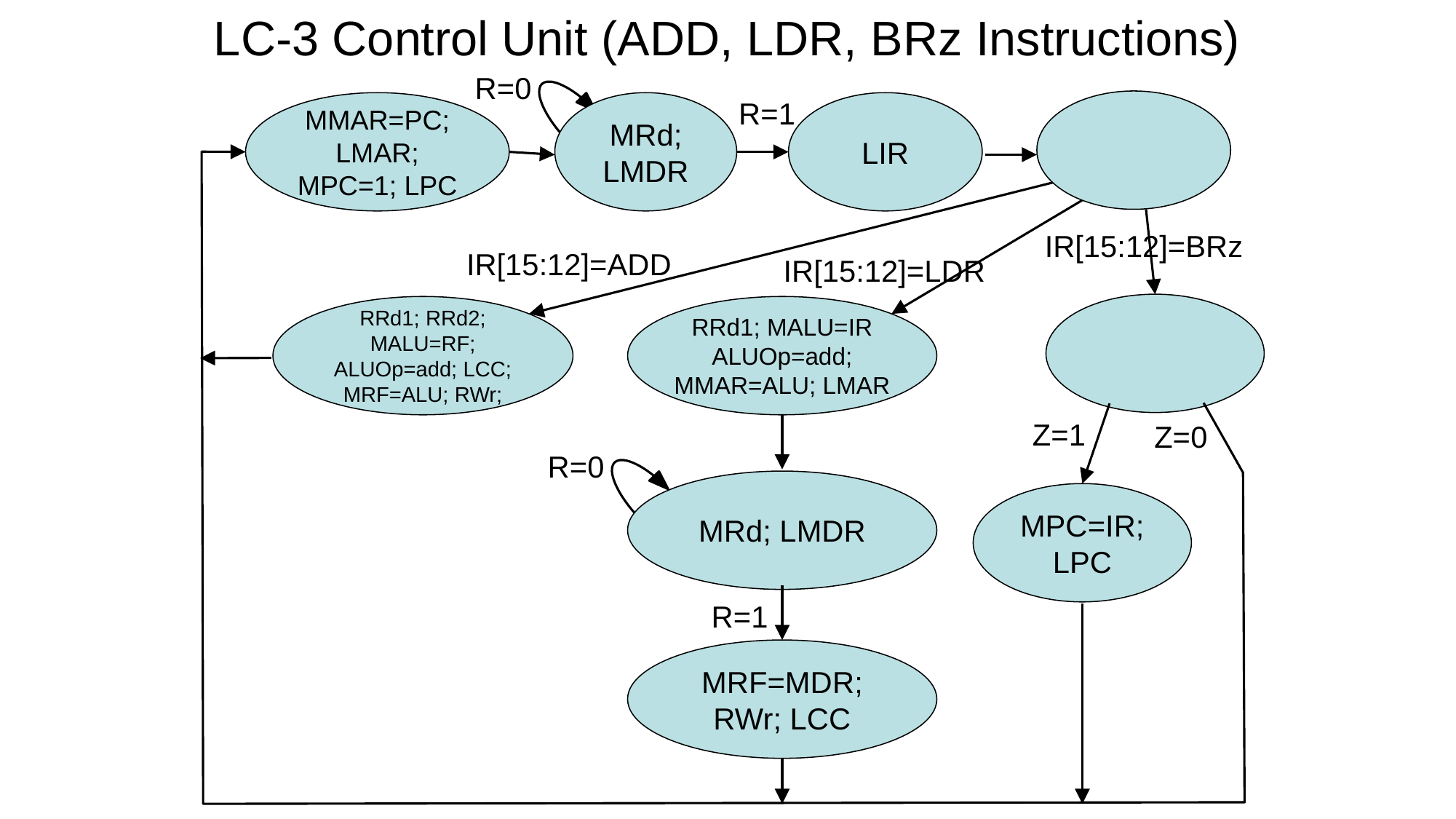

# LC-3 Control Unit (ADD, LDR, BRz Instructions)
R=0

R=1

MMAR=PC; LMAR; MPC=1; LPC
MRd; LMDR
LIR

IR[15:12]=BRz
IR[15:12]=ADD
IR[15:12]=LDR

RRd1; RRd2; MALU=RF; ALUOp=add; LCC; MRF=ALU; RWr;
RRd1; MALU=IR ALUOp=add; MMAR=ALU; LMAR
Z=1
Z=0
R=0

MRd; LMDR
MPC=IR; LPC
R=1
MRF=MDR; RWr; LCC